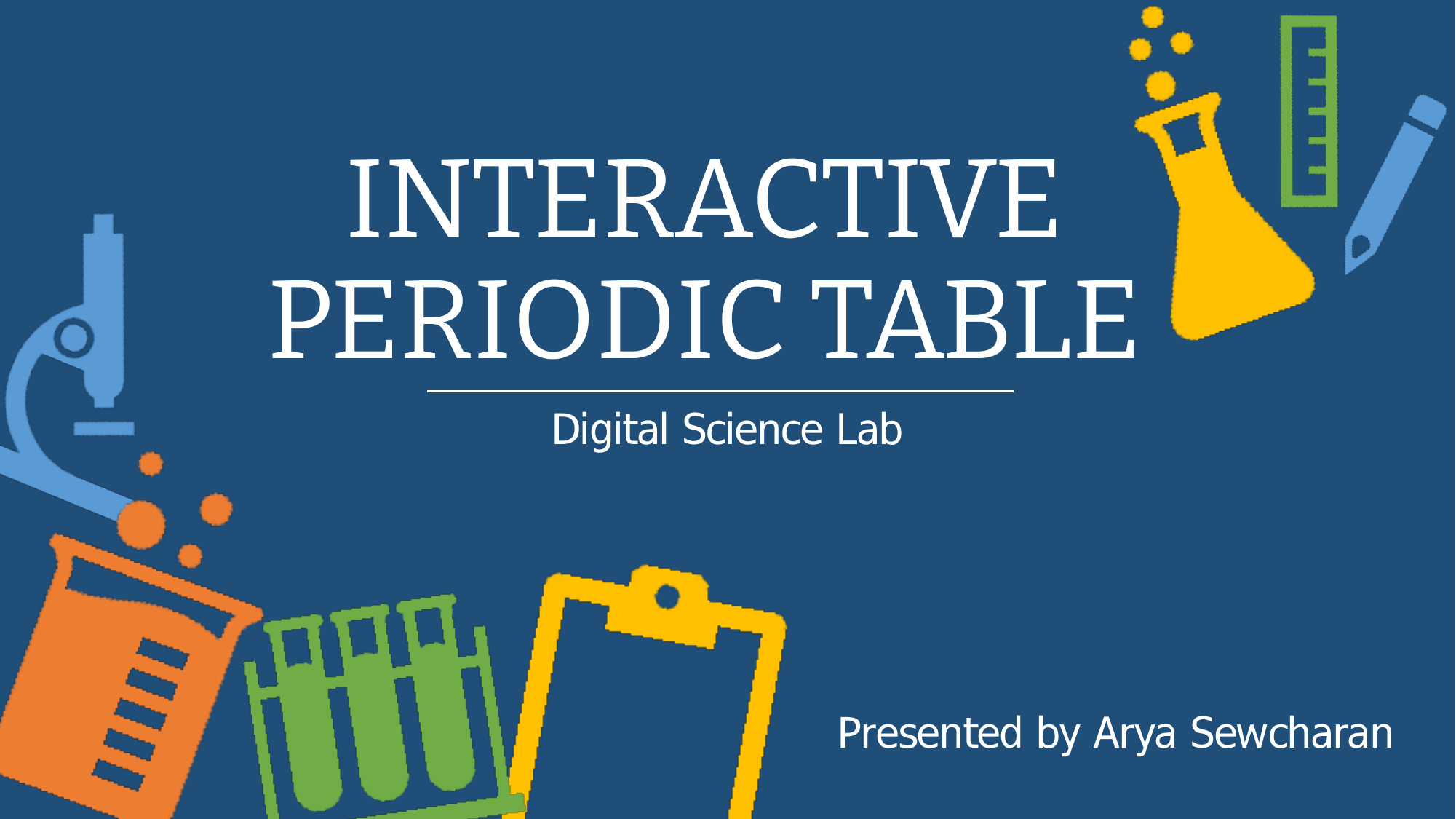

# INTERACTIVE PERIODIC TABLE
Digital Science Lab

Presented by Arya Sewcharan